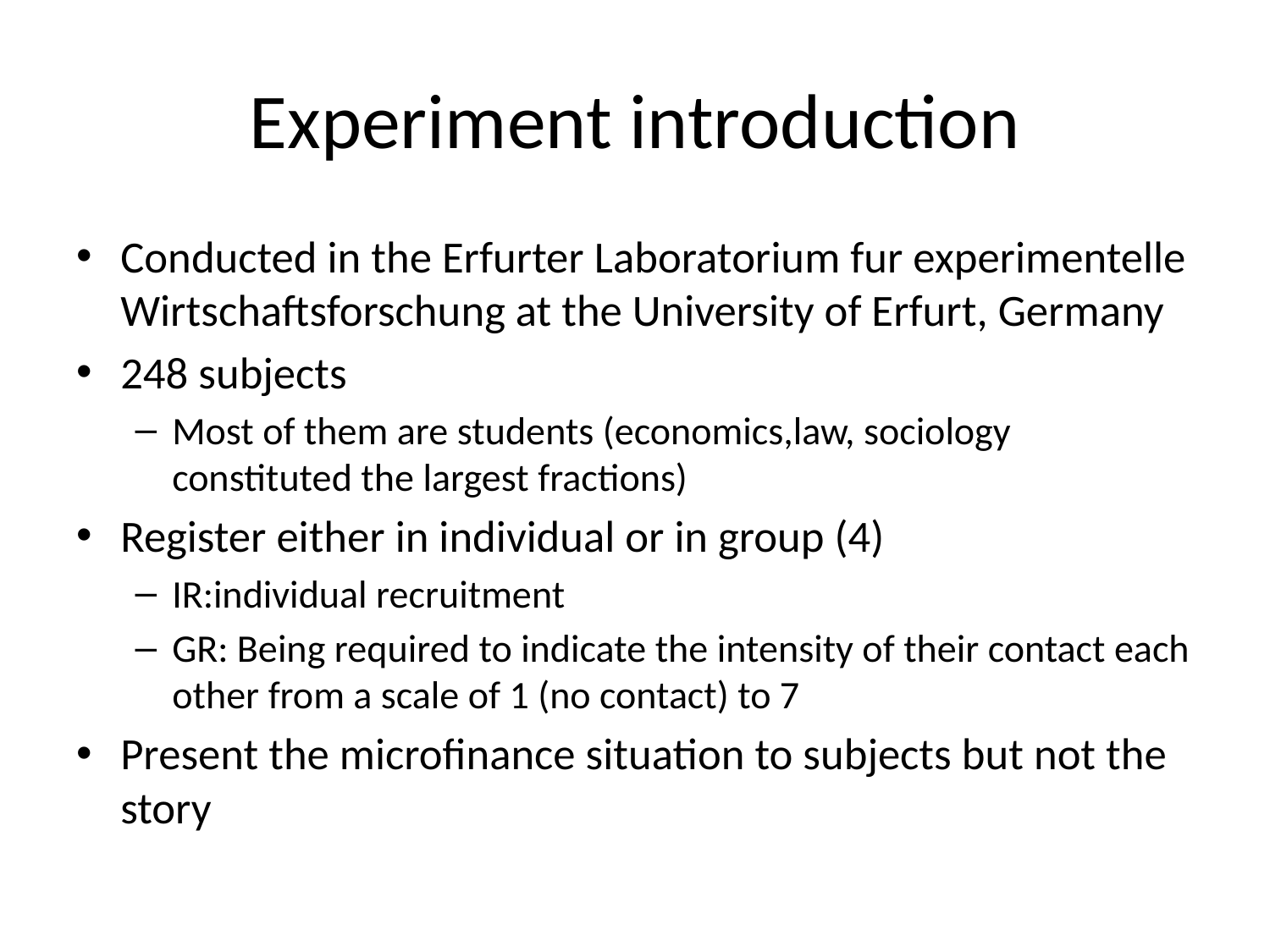

# Experiment introduction
Conducted in the Erfurter Laboratorium fur experimentelle Wirtschaftsforschung at the University of Erfurt, Germany
248 subjects
Most of them are students (economics,law, sociology constituted the largest fractions)
Register either in individual or in group (4)
IR:individual recruitment
GR: Being required to indicate the intensity of their contact each other from a scale of 1 (no contact) to 7
Present the microfinance situation to subjects but not the story